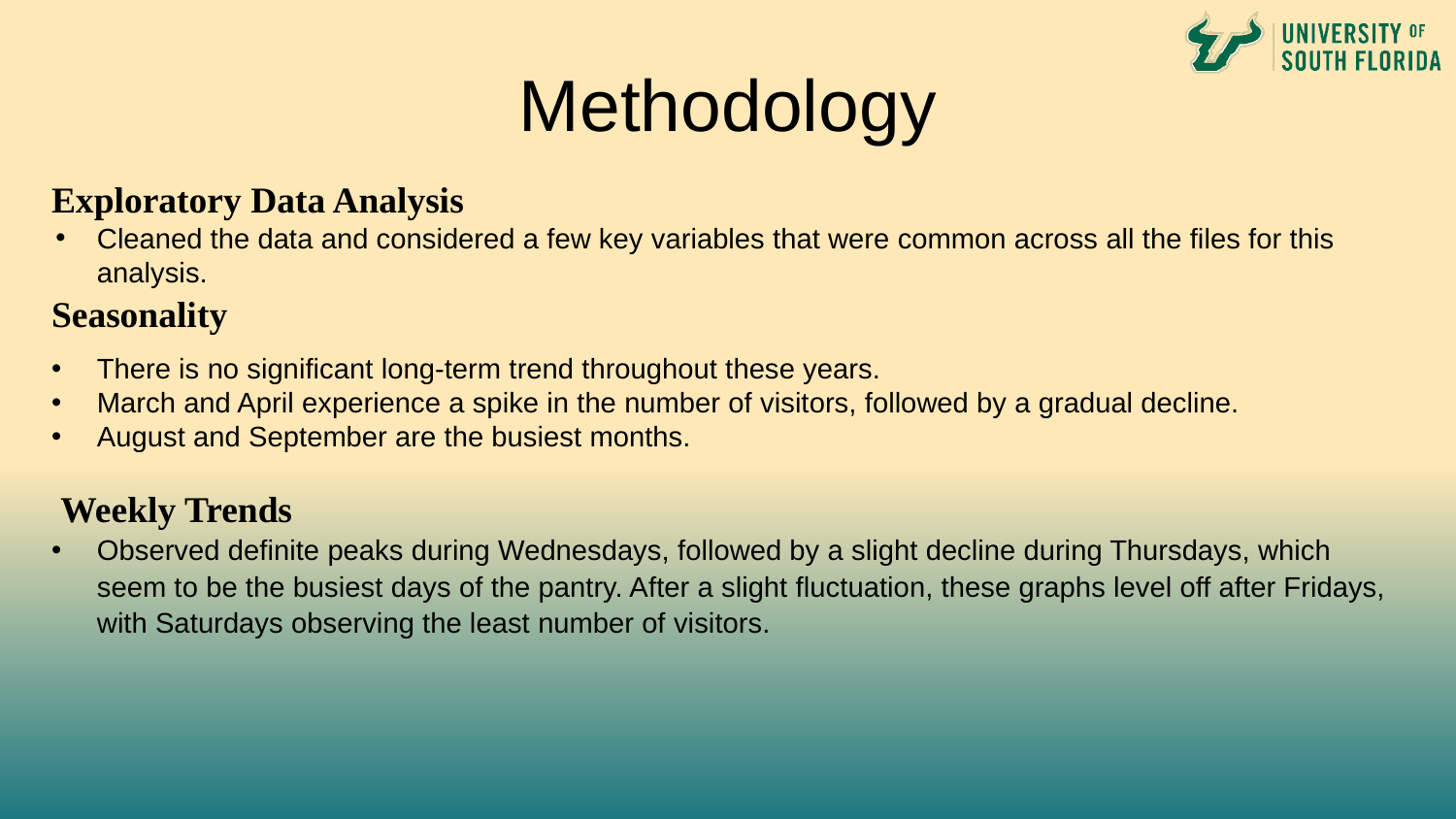

# Methodology
Exploratory Data Analysis
Cleaned the data and considered a few key variables that were common across all the files for this analysis.
Seasonality
There is no significant long-term trend throughout these years.
March and April experience a spike in the number of visitors, followed by a gradual decline.
August and September are the busiest months.

 Weekly Trends
Observed definite peaks during Wednesdays, followed by a slight decline during Thursdays, which seem to be the busiest days of the pantry. After a slight fluctuation, these graphs level off after Fridays, with Saturdays observing the least number of visitors.